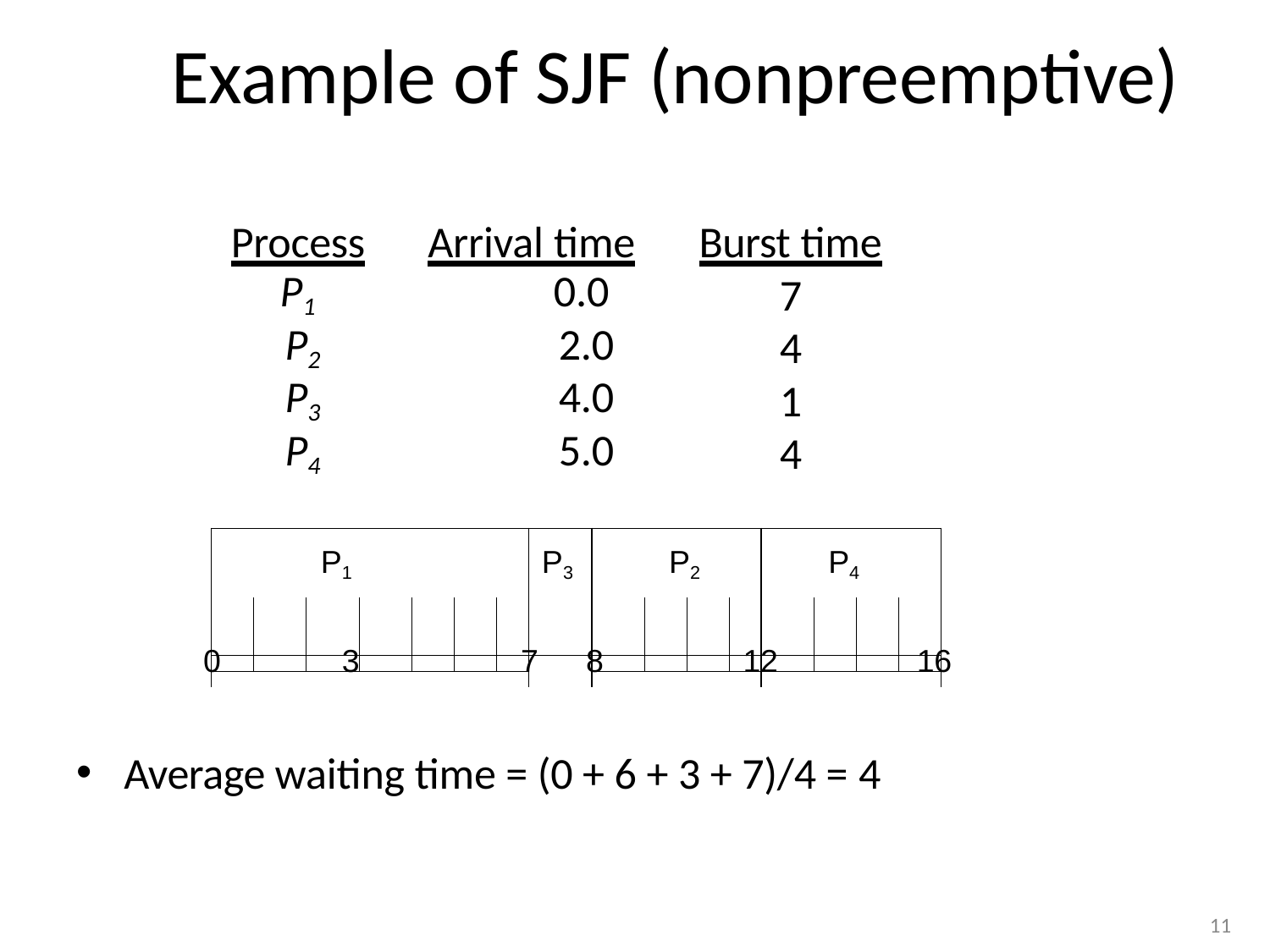

# Example of SJF (nonpreemptive)
| Process Arrival time | Burst time |
| --- | --- |
| P1 0.0 | 7 |
| P2 2.0 | 4 |
| P3 4.0 | 1 |
| P4 5.0 | 4 |
| P1 |  |  |  |  |  |  | P3 | P2 |  |  |  | P4 |  |  |  |
| --- | --- | --- | --- | --- | --- | --- | --- | --- | --- | --- | --- | --- | --- | --- | --- |
|  |  |  |  |  |  |  |  |  |  |  |  |  |  |  |  |
|  |  |  |  |  |  |  |  |  |  |  |  |  |  |  |  |
|  |  |  |  |  |  |  |  |  |  |  |  |  |  |  |  |
0
3
7	8
12
16
Average waiting time = (0 + 6 + 3 + 7)/4 = 4
11